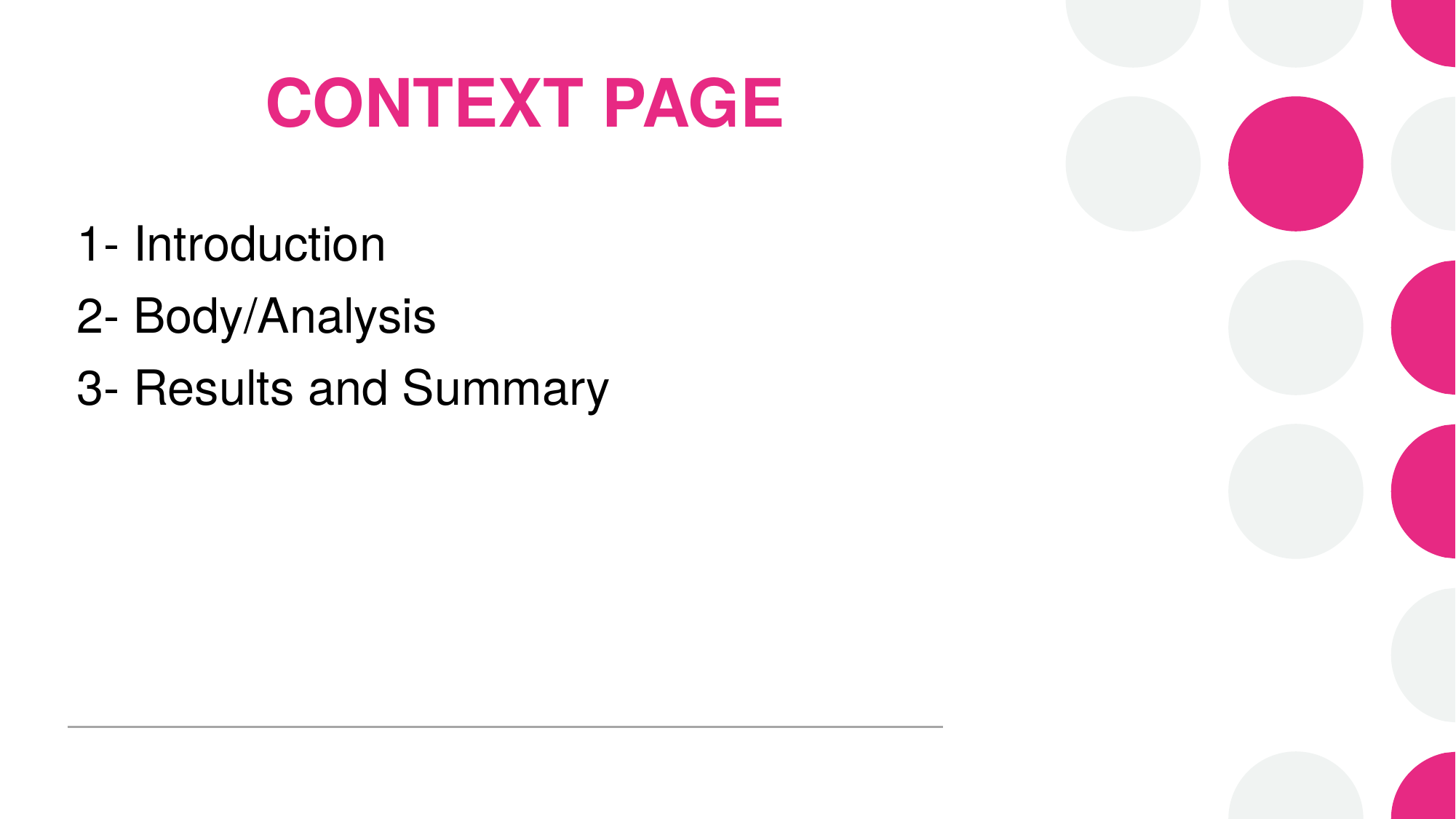

# CONTEXT PAGE
1- Introduction
2- Body/Analysis
3- Results and Summary